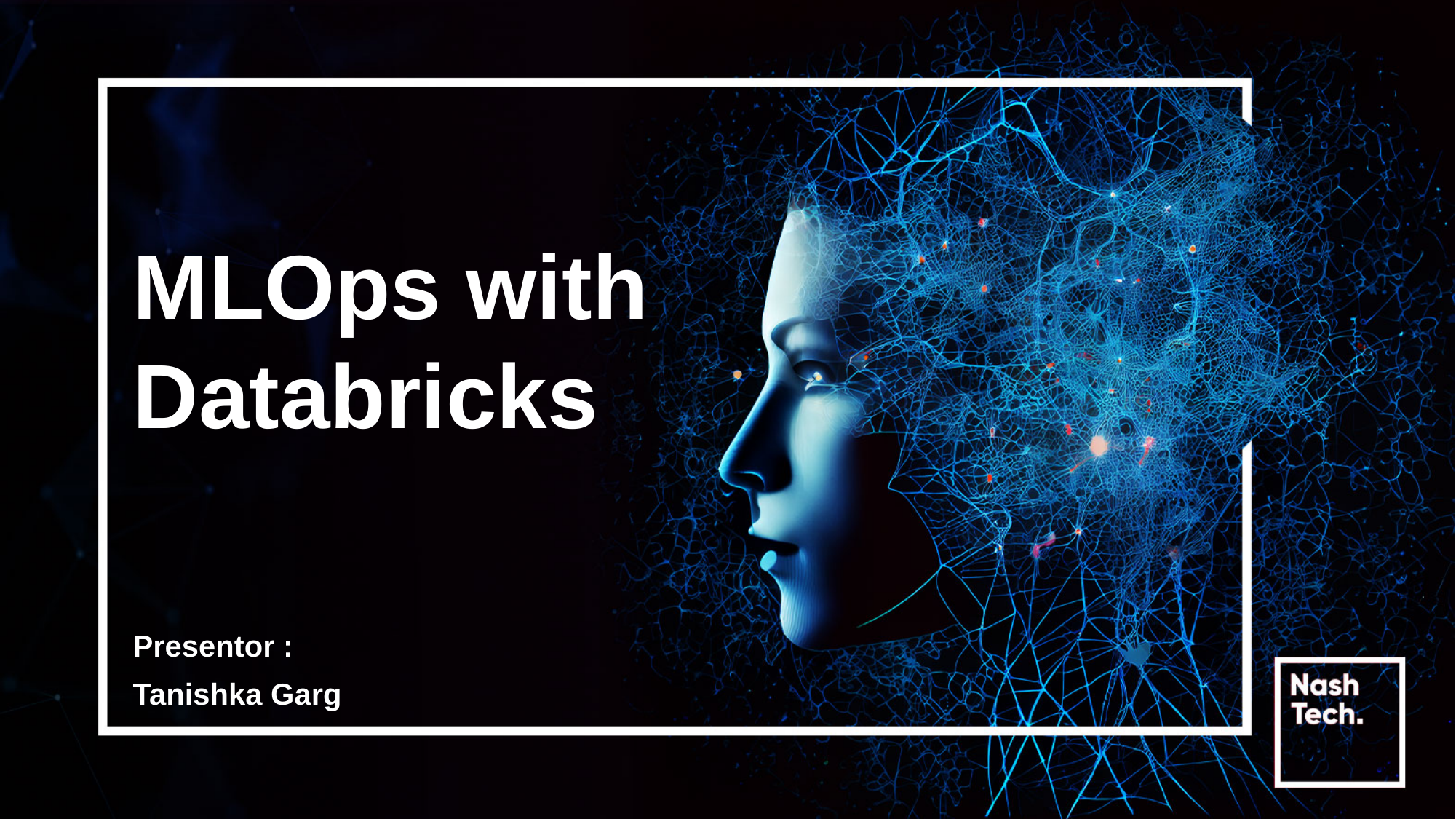

# MLOps with Databricks
Presentor :
Tanishka Garg